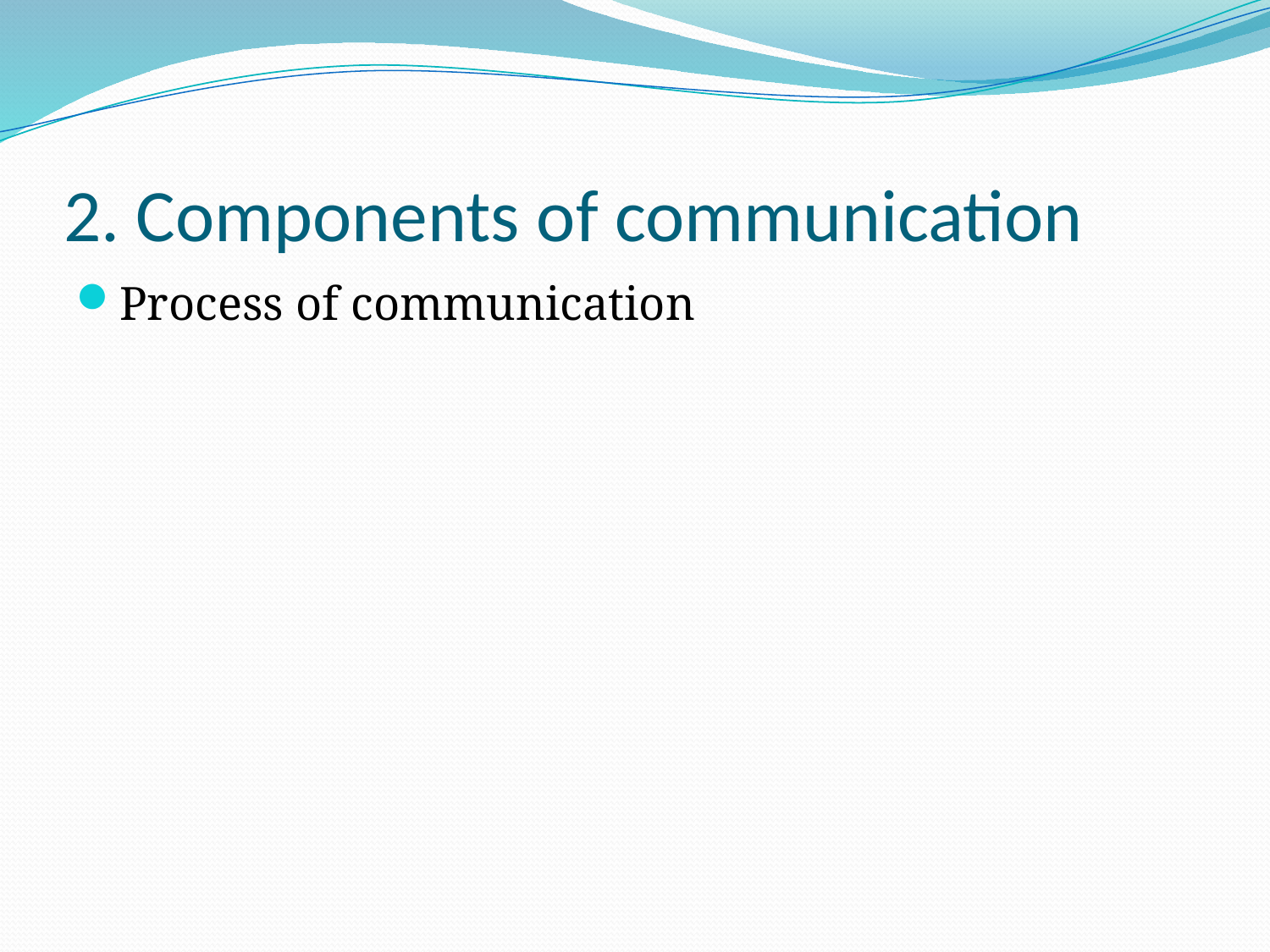

# 2. Components of communication
Process of communication